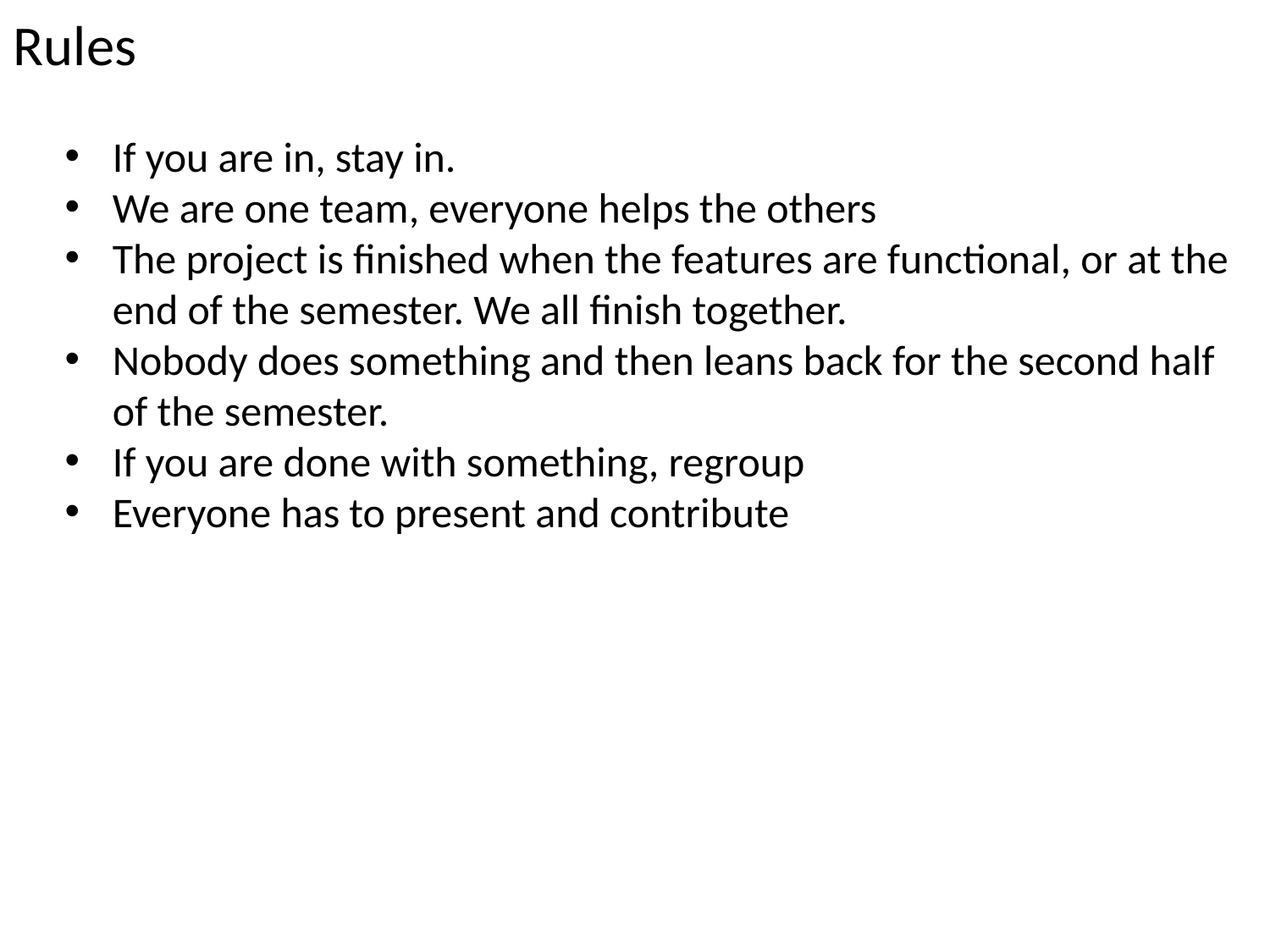

Rules
If you are in, stay in.
We are one team, everyone helps the others
The project is finished when the features are functional, or at the end of the semester. We all finish together.
Nobody does something and then leans back for the second half of the semester.
If you are done with something, regroup
Everyone has to present and contribute